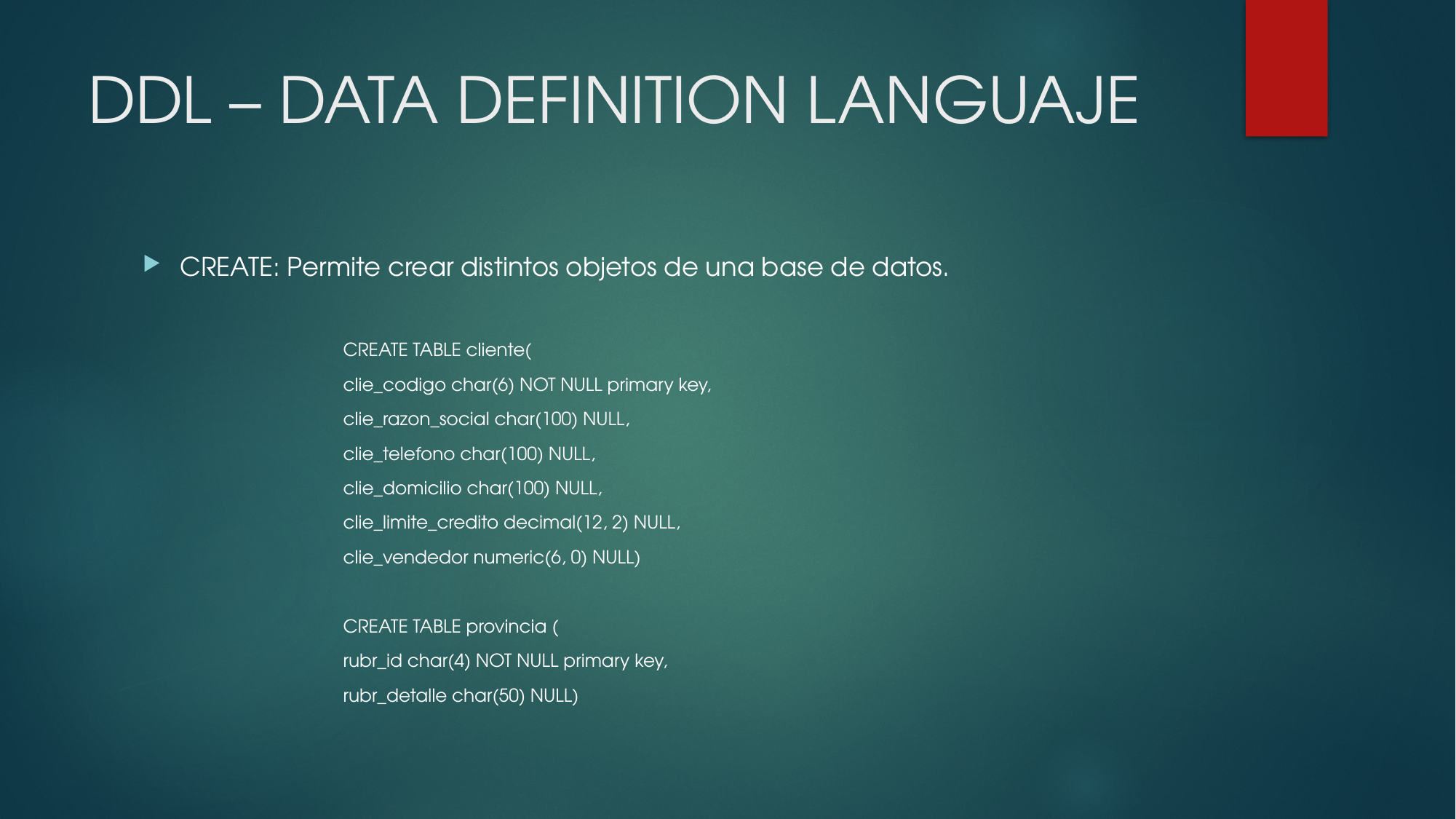

# DDL – DATA DEFINITION LANGUAJE
CREATE: Permite crear distintos objetos de una base de datos.

CREATE TABLE cliente(
	clie_codigo char(6) NOT NULL primary key,
	clie_razon_social char(100) NULL,
	clie_telefono char(100) NULL,
	clie_domicilio char(100) NULL,
	clie_limite_credito decimal(12, 2) NULL,
	clie_vendedor numeric(6, 0) NULL)

CREATE TABLE provincia (
	rubr_id char(4) NOT NULL primary key,
	rubr_detalle char(50) NULL)